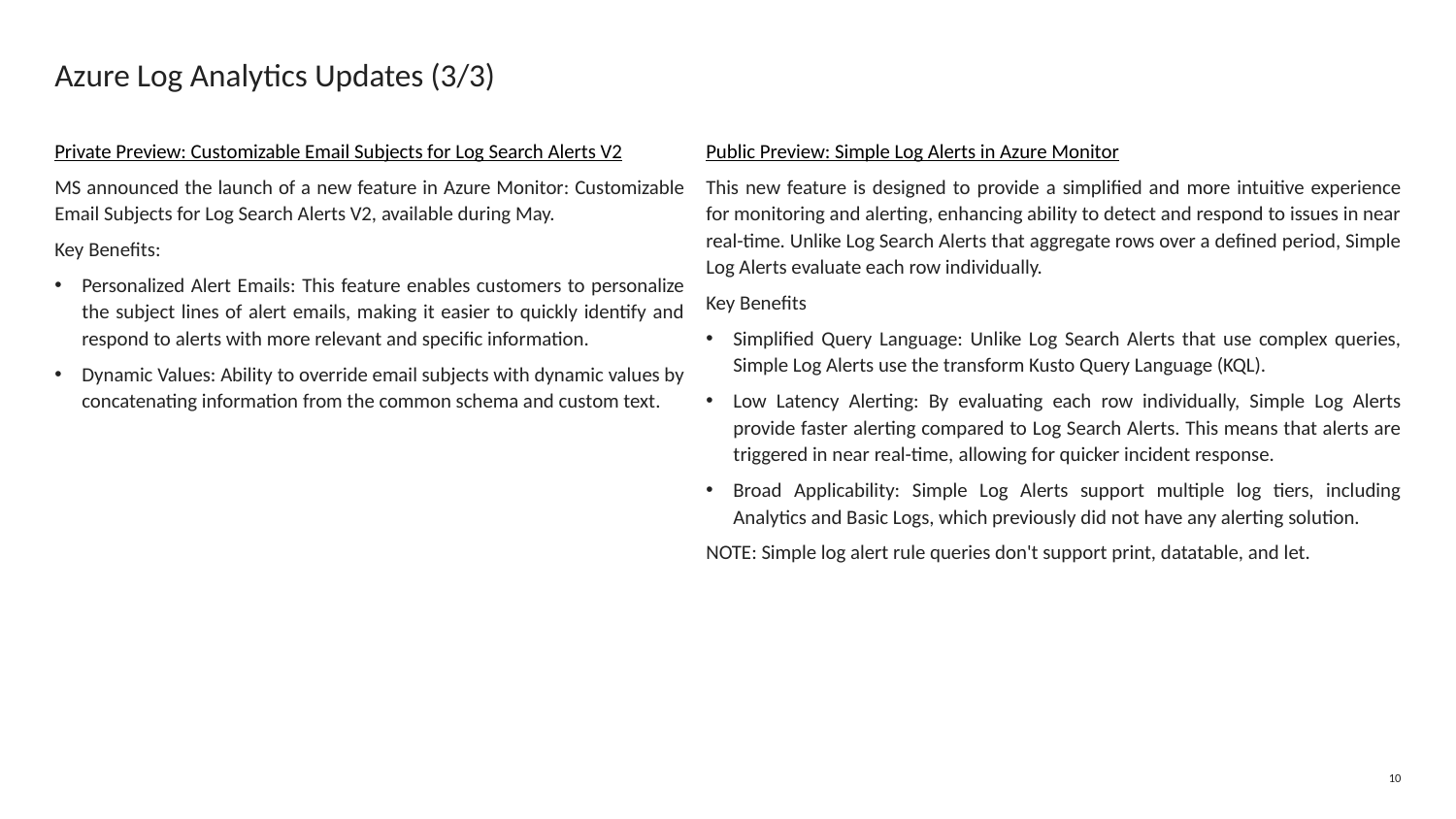

# Azure Log Analytics Updates (3/3)
Private Preview: Customizable Email Subjects for Log Search Alerts V2
MS announced the launch of a new feature in Azure Monitor: Customizable Email Subjects for Log Search Alerts V2, available during May.
Key Benefits:
Personalized Alert Emails: This feature enables customers to personalize the subject lines of alert emails, making it easier to quickly identify and respond to alerts with more relevant and specific information.
Dynamic Values: Ability to override email subjects with dynamic values by concatenating information from the common schema and custom text.
Public Preview: Simple Log Alerts in Azure Monitor
This new feature is designed to provide a simplified and more intuitive experience for monitoring and alerting, enhancing ability to detect and respond to issues in near real-time. Unlike Log Search Alerts that aggregate rows over a defined period, Simple Log Alerts evaluate each row individually.
Key Benefits
Simplified Query Language: Unlike Log Search Alerts that use complex queries, Simple Log Alerts use the transform Kusto Query Language (KQL).
Low Latency Alerting: By evaluating each row individually, Simple Log Alerts provide faster alerting compared to Log Search Alerts. This means that alerts are triggered in near real-time, allowing for quicker incident response.
Broad Applicability: Simple Log Alerts support multiple log tiers, including Analytics and Basic Logs, which previously did not have any alerting solution.
NOTE: Simple log alert rule queries don't support print, datatable, and let.